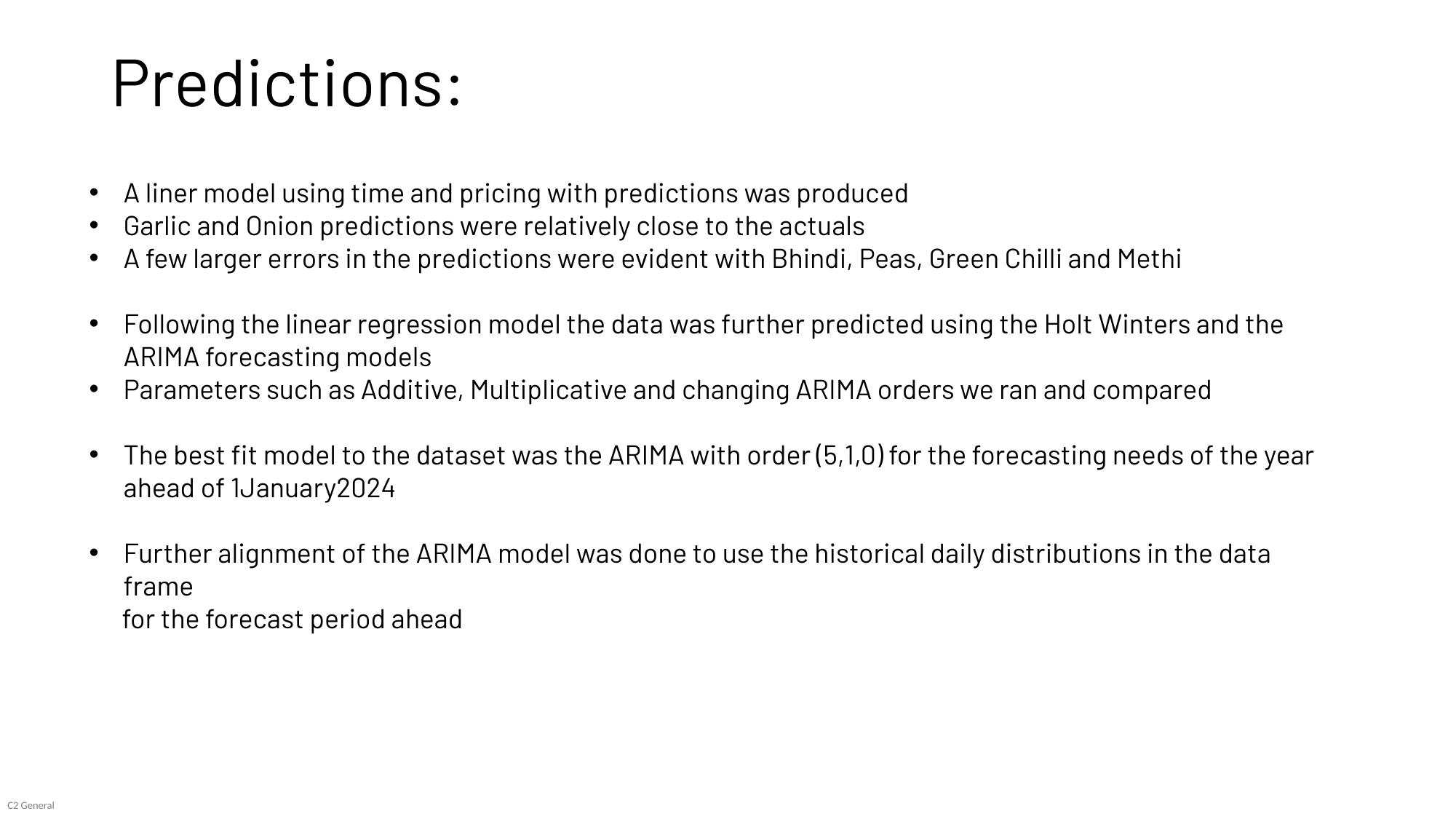

Predictions:

A liner model using time and pricing with predictions was produced
Garlic and Onion predictions were relatively close to the actuals
A few larger errors in the predictions were evident with Bhindi, Peas, Green Chilli and Methi

Following the linear regression model the data was further predicted using the Holt Winters and the ARIMA forecasting models
Parameters such as Additive, Multiplicative and changing ARIMA orders we ran and compared

The best fit model to the dataset was the ARIMA with order (5,1,0) for the forecasting needs of the year ahead of 1January2024

Further alignment of the ARIMA model was done to use the historical daily distributions in the data frame
      for the forecast period ahead